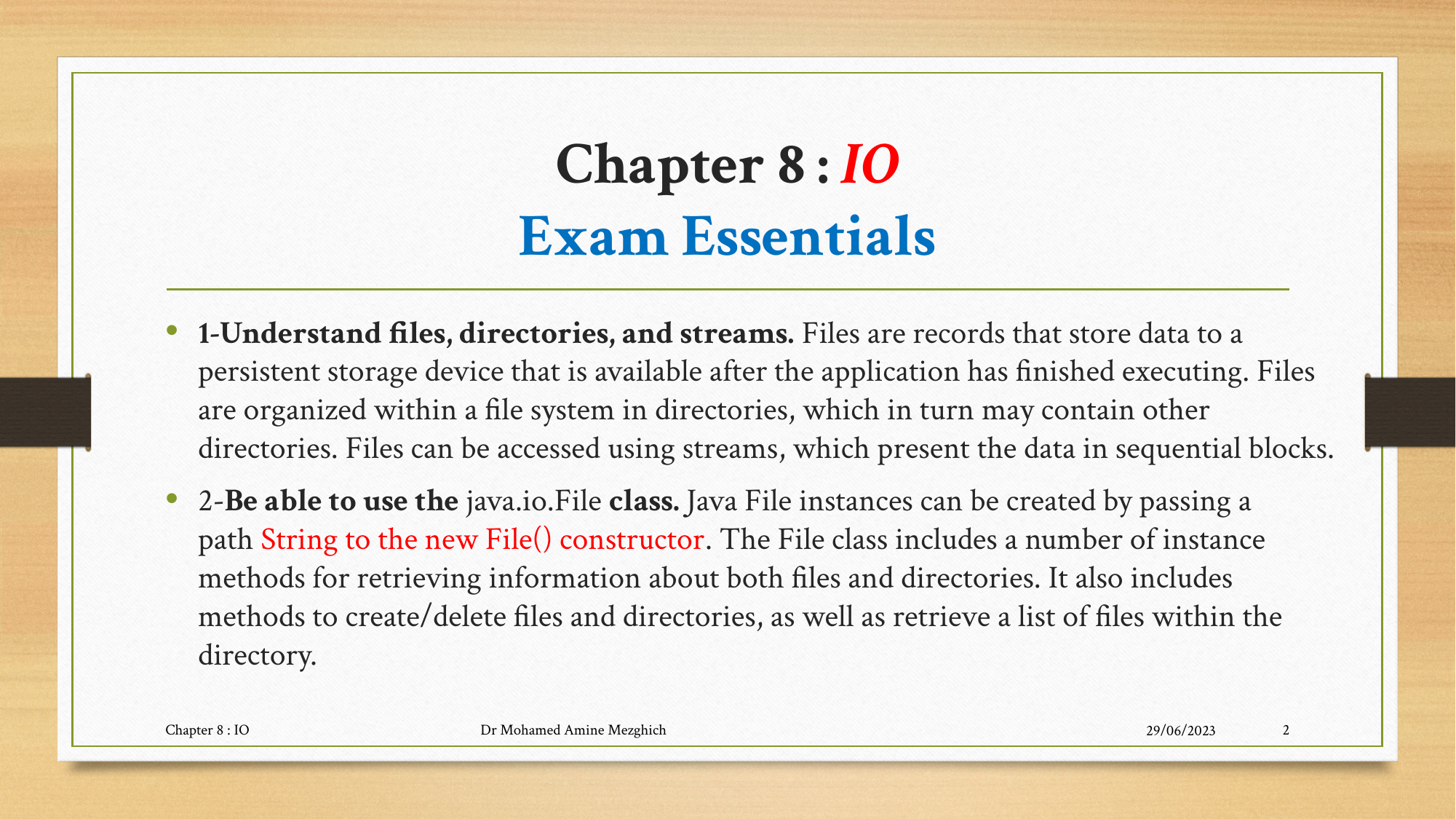

# Chapter 8 : IO Exam Essentials
1-Understand files, directories, and streams. Files are records that store data to a persistent storage device that is available after the application has finished executing. Files are organized within a file system in directories, which in turn may contain other directories. Files can be accessed using streams, which present the data in sequential blocks.
2-Be able to use the java.io.File class. Java File instances can be created by passing a
path String to the new File() constructor. The File class includes a number of instance
methods for retrieving information about both files and directories. It also includes
methods to create/delete files and directories, as well as retrieve a list of files within the
directory.
Chapter 8 : IO                                                                   Dr Mohamed Amine Mezghich
29/06/2023
2